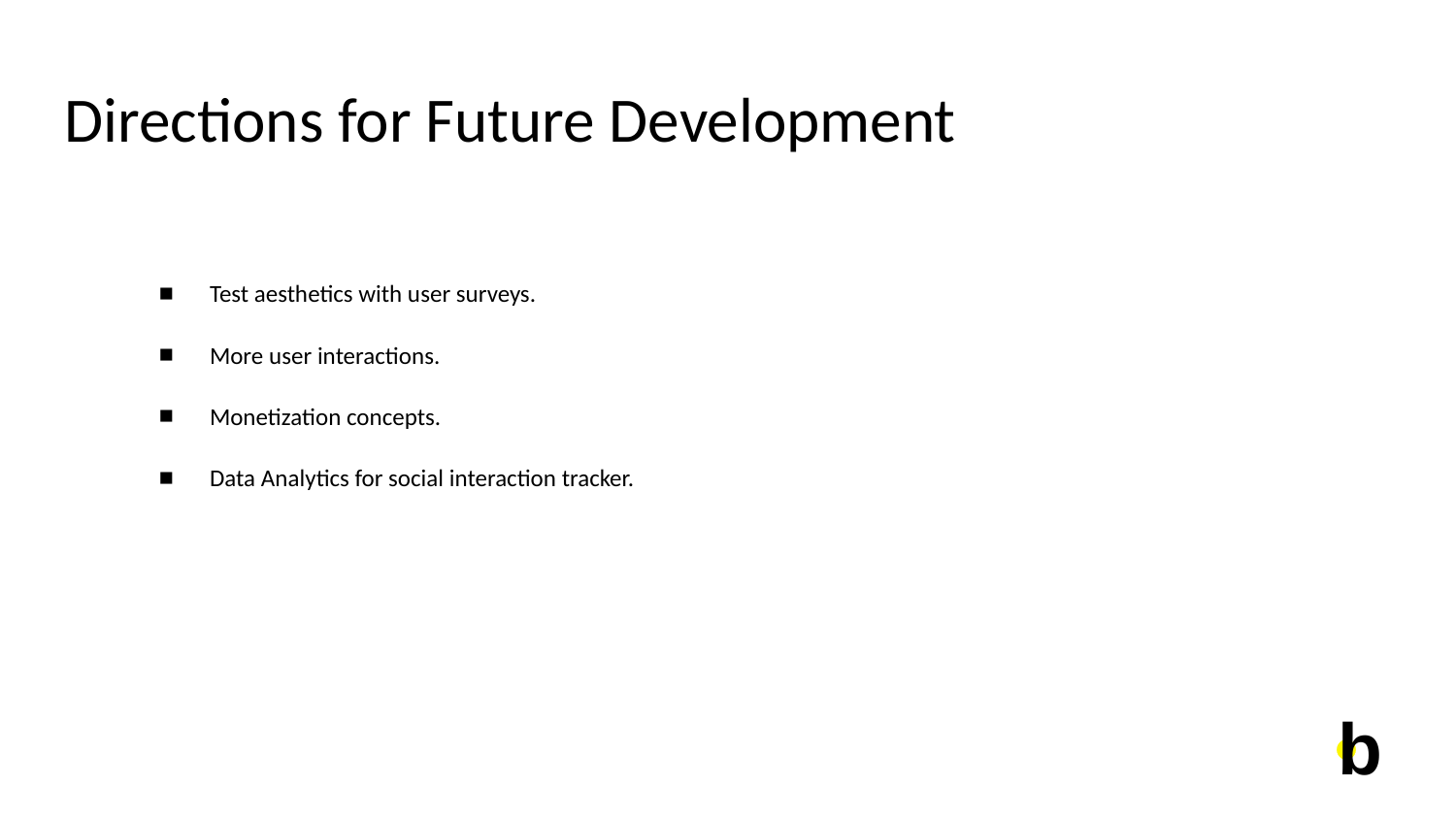

# Directions for Future Development
Test aesthetics with user surveys.
More user interactions.
Monetization concepts.
Data Analytics for social interaction tracker.